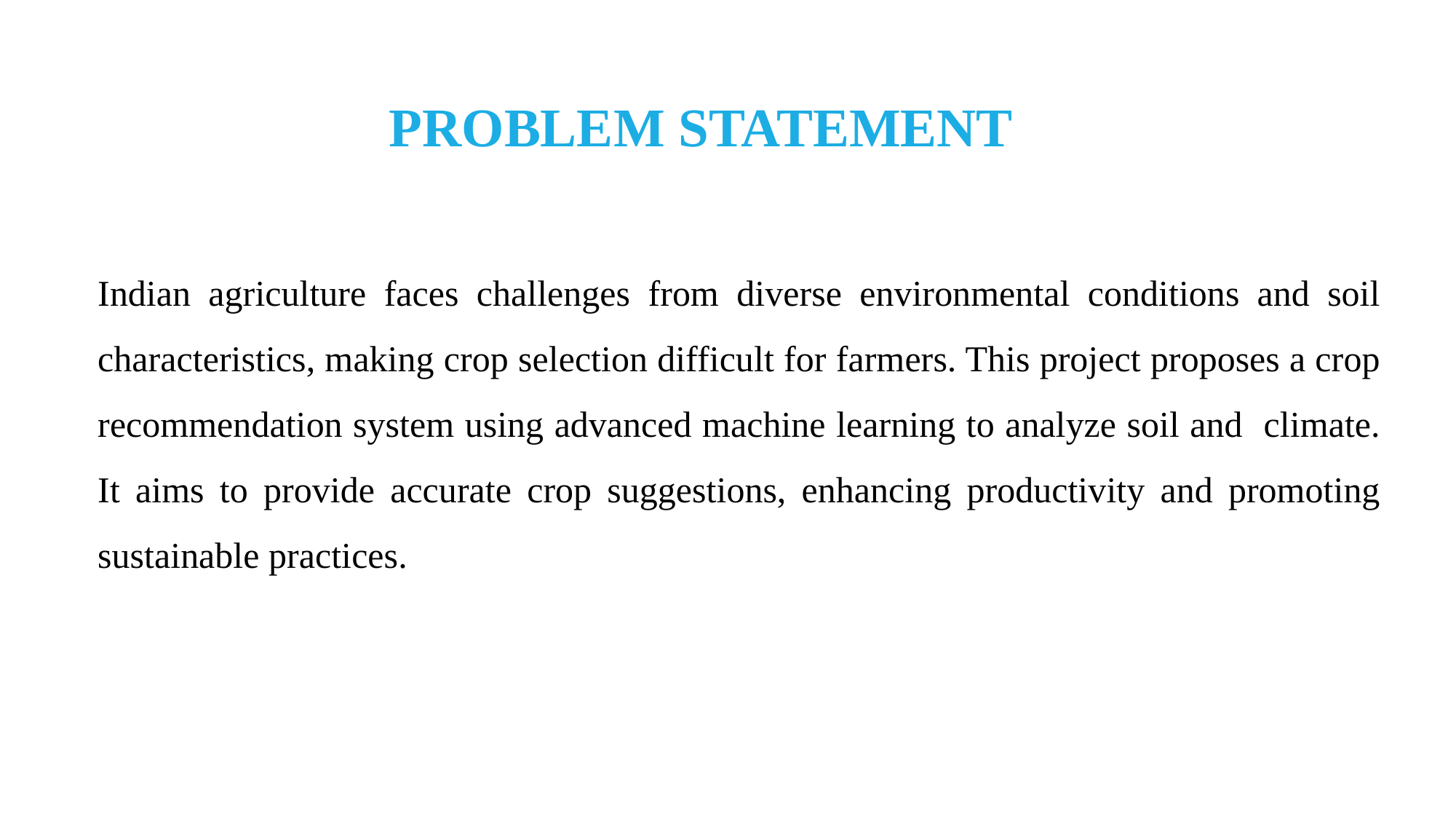

PROBLEM STATEMENT
Indian agriculture faces challenges from diverse environmental conditions and soil characteristics, making crop selection difficult for farmers. This project proposes a crop recommendation system using advanced machine learning to analyze soil and  climate. It aims to provide accurate crop suggestions, enhancing productivity and promoting sustainable practices.